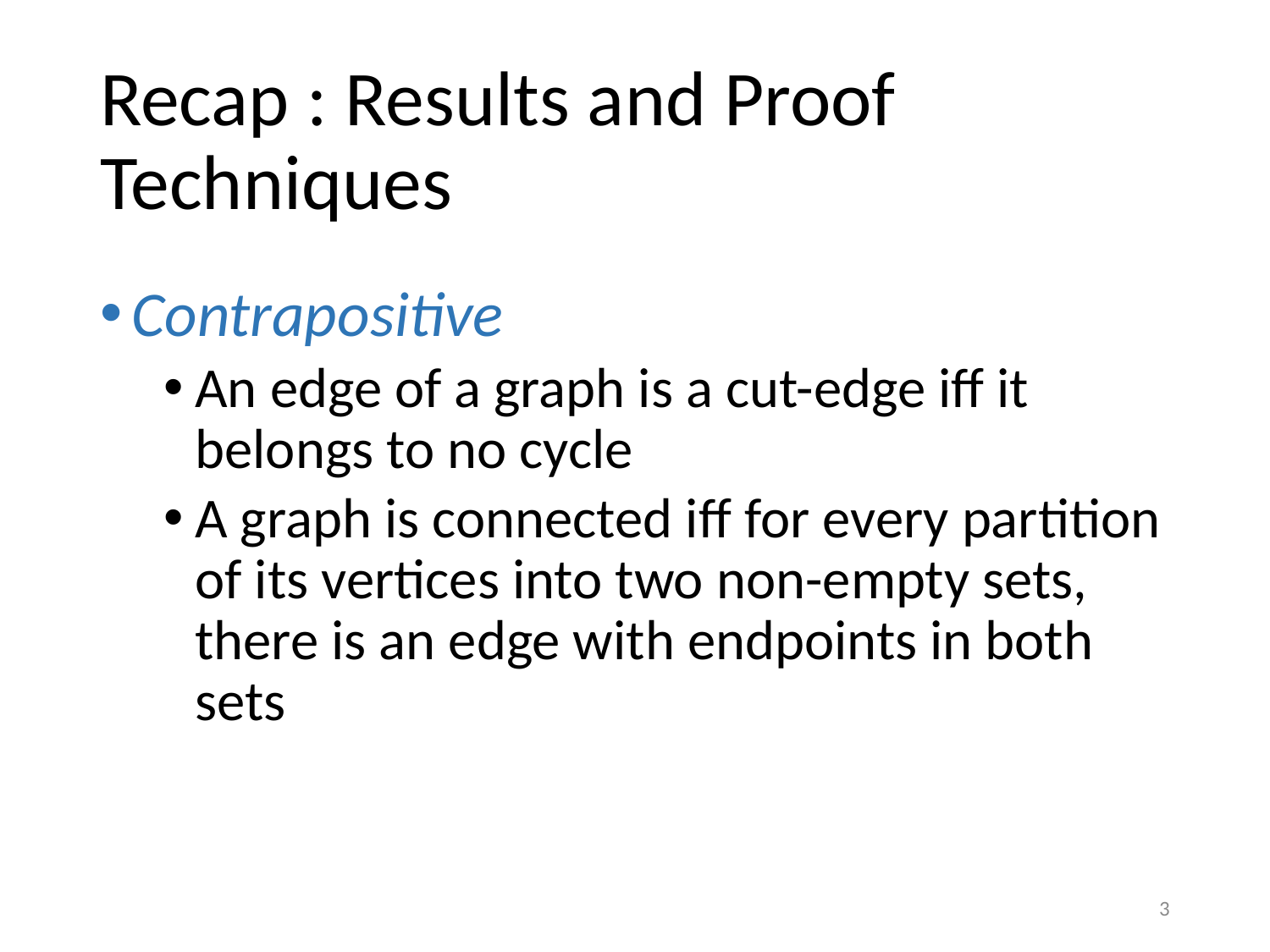

# Recap : Results and Proof Techniques
Contrapositive
An edge of a graph is a cut-edge iff it belongs to no cycle
A graph is connected iff for every partition of its vertices into two non-empty sets, there is an edge with endpoints in both sets
3